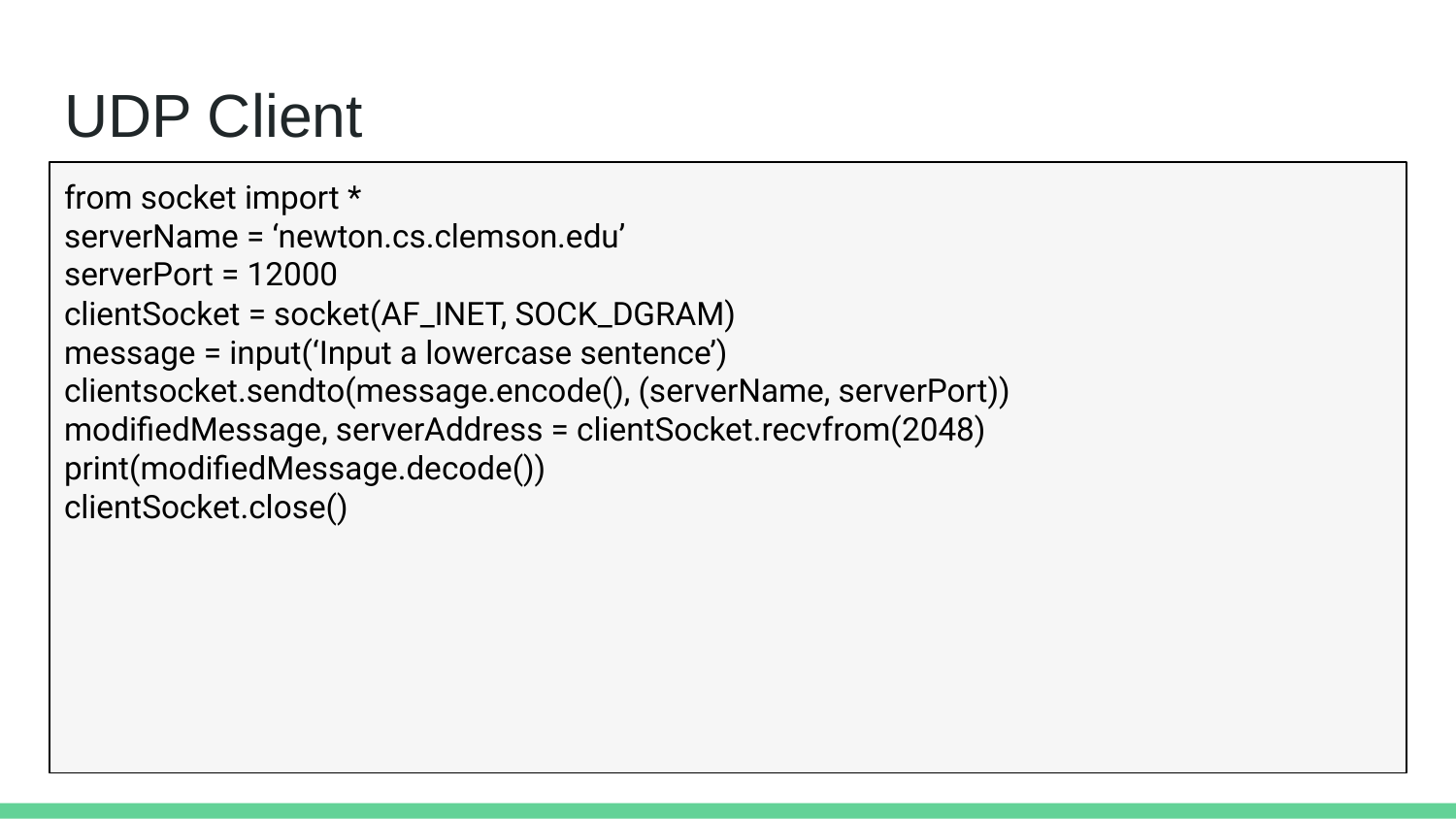

# UDP Client
from socket import *
serverName = ‘newton.cs.clemson.edu’
serverPort = 12000
clientSocket = socket(AF_INET, SOCK_DGRAM)
message = input(‘Input a lowercase sentence’)
clientsocket.sendto(message.encode(), (serverName, serverPort))
modifiedMessage, serverAddress = clientSocket.recvfrom(2048)
print(modifiedMessage.decode())
clientSocket.close()